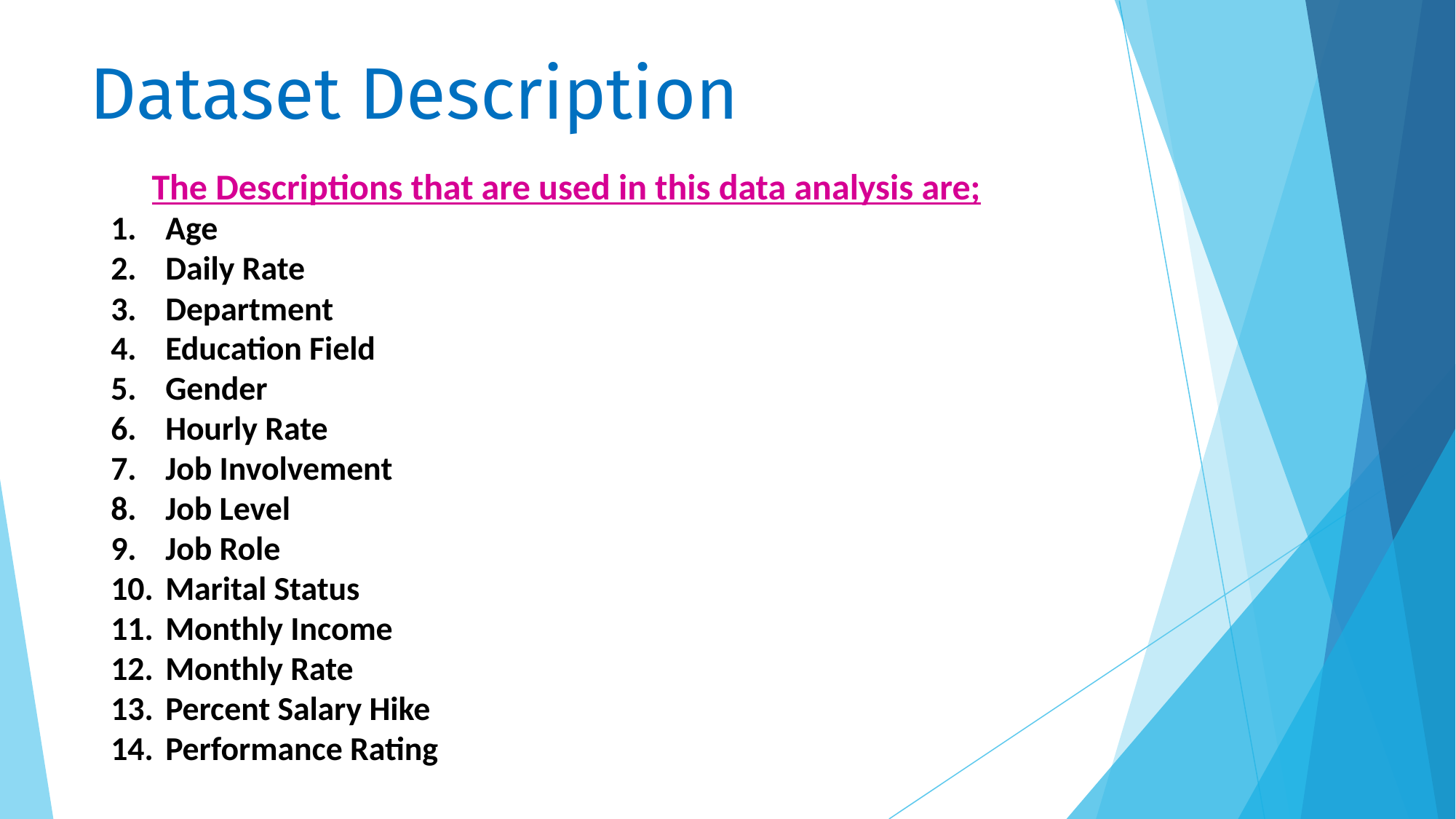

# Dataset Description
     The Descriptions that are used in this data analysis are;
Age
Daily Rate
Department
Education Field
Gender
Hourly Rate
Job Involvement
Job Level
Job Role
Marital Status
Monthly Income
Monthly Rate
Percent Salary Hike
Performance Rating